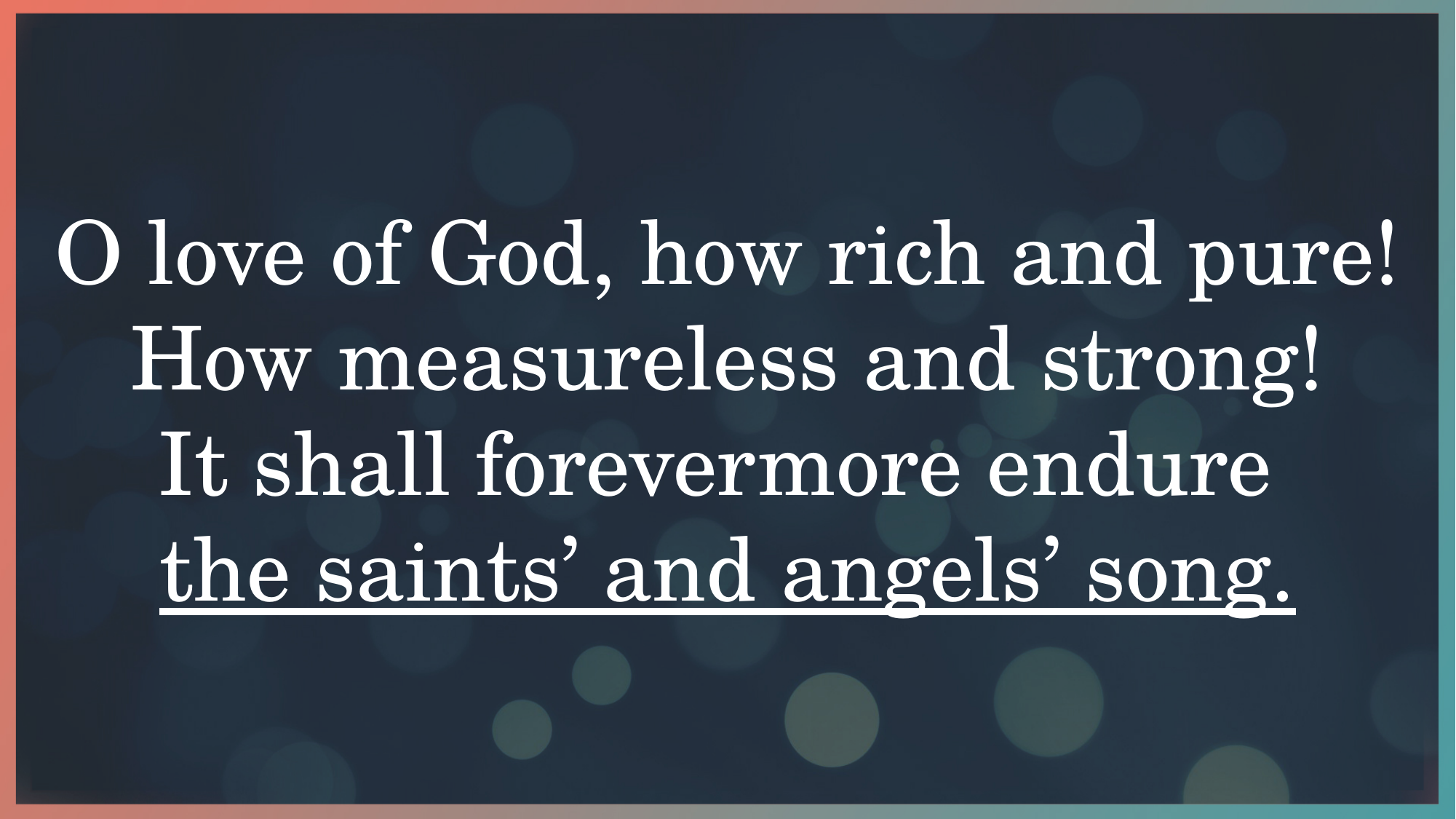

O love of God, how rich and pure! How measureless and strong!
It shall forevermore endure
the saints’ and angels’ song.